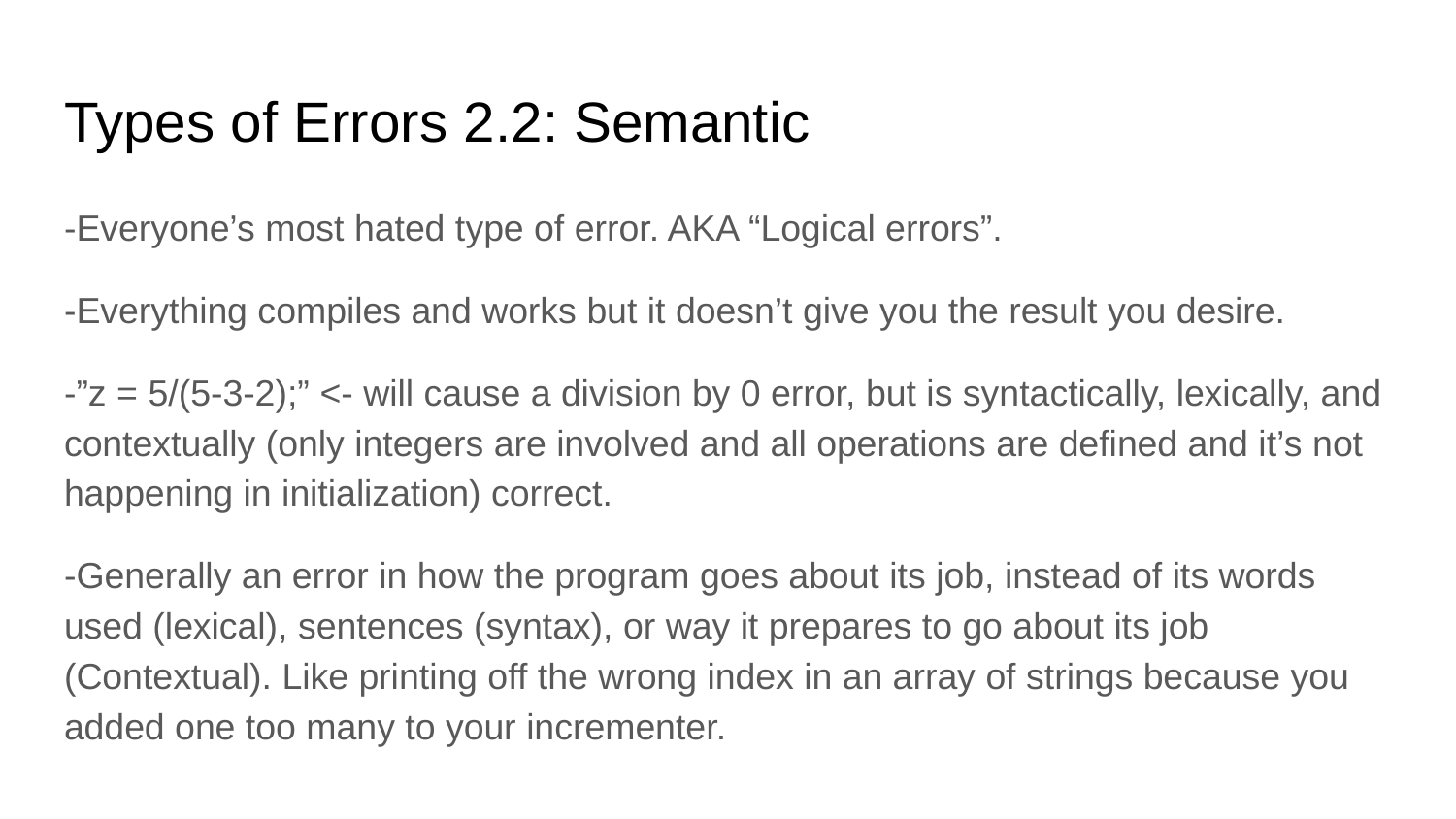

# Types of Errors 2.2: Semantic
-Everyone’s most hated type of error. AKA “Logical errors”.
-Everything compiles and works but it doesn’t give you the result you desire.
-”z = 5/(5-3-2);” <- will cause a division by 0 error, but is syntactically, lexically, and contextually (only integers are involved and all operations are defined and it’s not happening in initialization) correct.
-Generally an error in how the program goes about its job, instead of its words used (lexical), sentences (syntax), or way it prepares to go about its job (Contextual). Like printing off the wrong index in an array of strings because you added one too many to your incrementer.